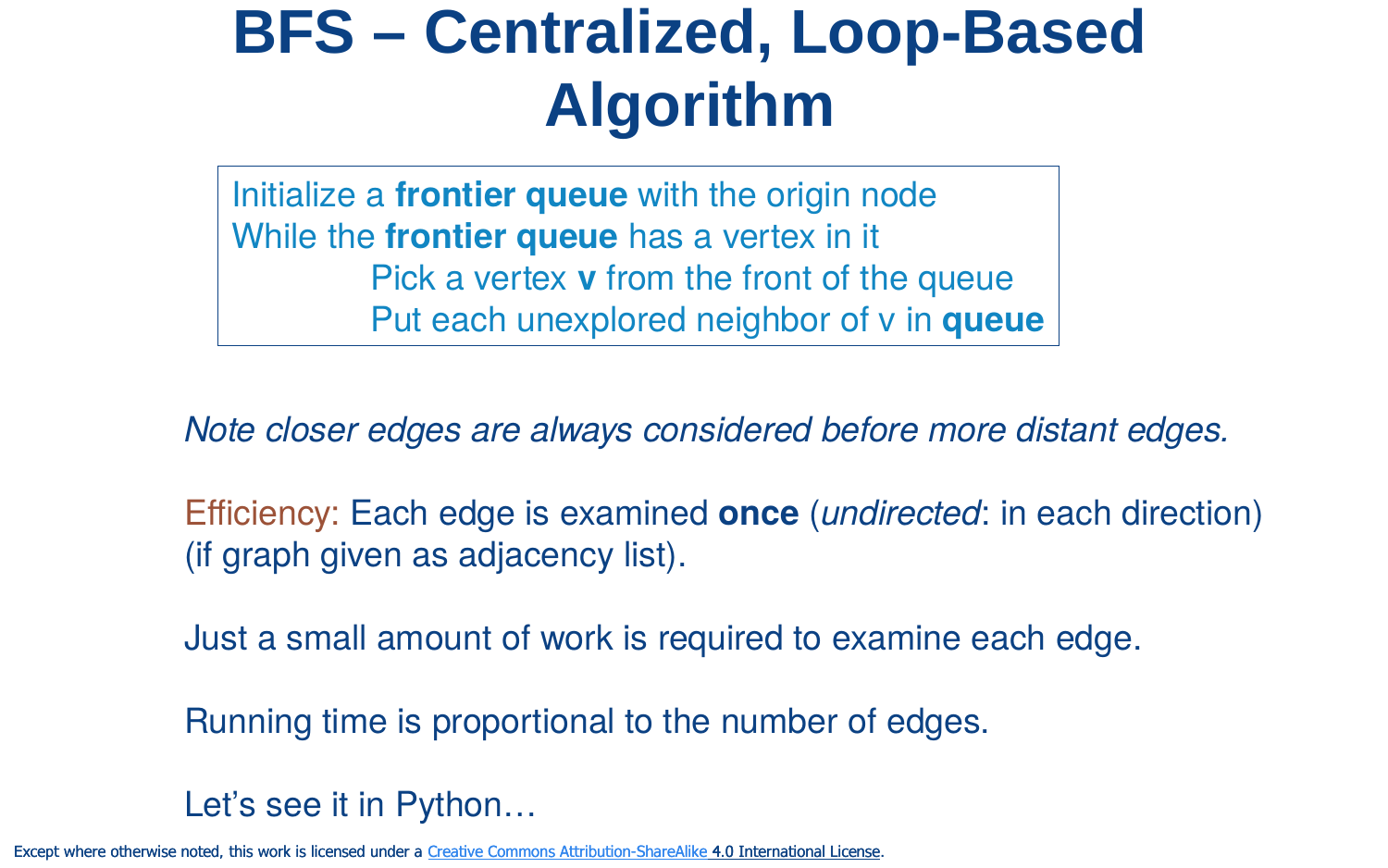

# BFS – Centralized, Loop-Based Algorithm
Initialize a frontier queue with the origin node
While the frontier queue has a vertex in it
	Pick a vertex v from the front of the queue
	Put each unexplored neighbor of v in queue
Note closer edges are always considered before more distant edges.

Efficiency: Each edge is examined once (undirected: in each direction)
(if graph given as adjacency list).

Just a small amount of work is required to examine each edge.

Running time is proportional to the number of edges.

Let’s see it in Python…